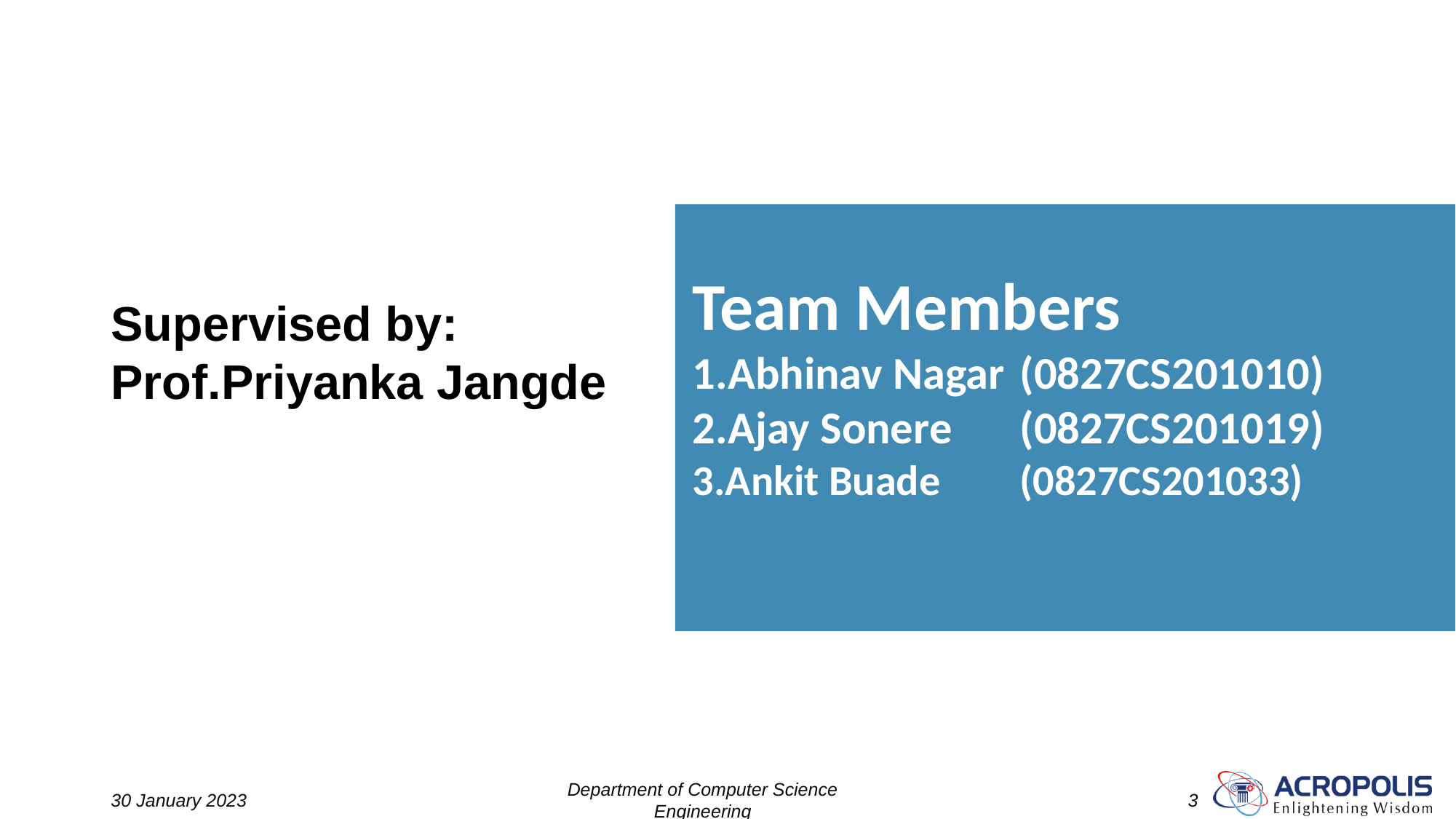

Team Members
1.Abhinav Nagar	(0827CS201010)
2.Ajay Sonere 	(0827CS201019)
3.Ankit Buade 	(0827CS201033)

# Supervised by: Prof.Priyanka Jangde
30 January 2023
Department of Computer Science Engineering
3